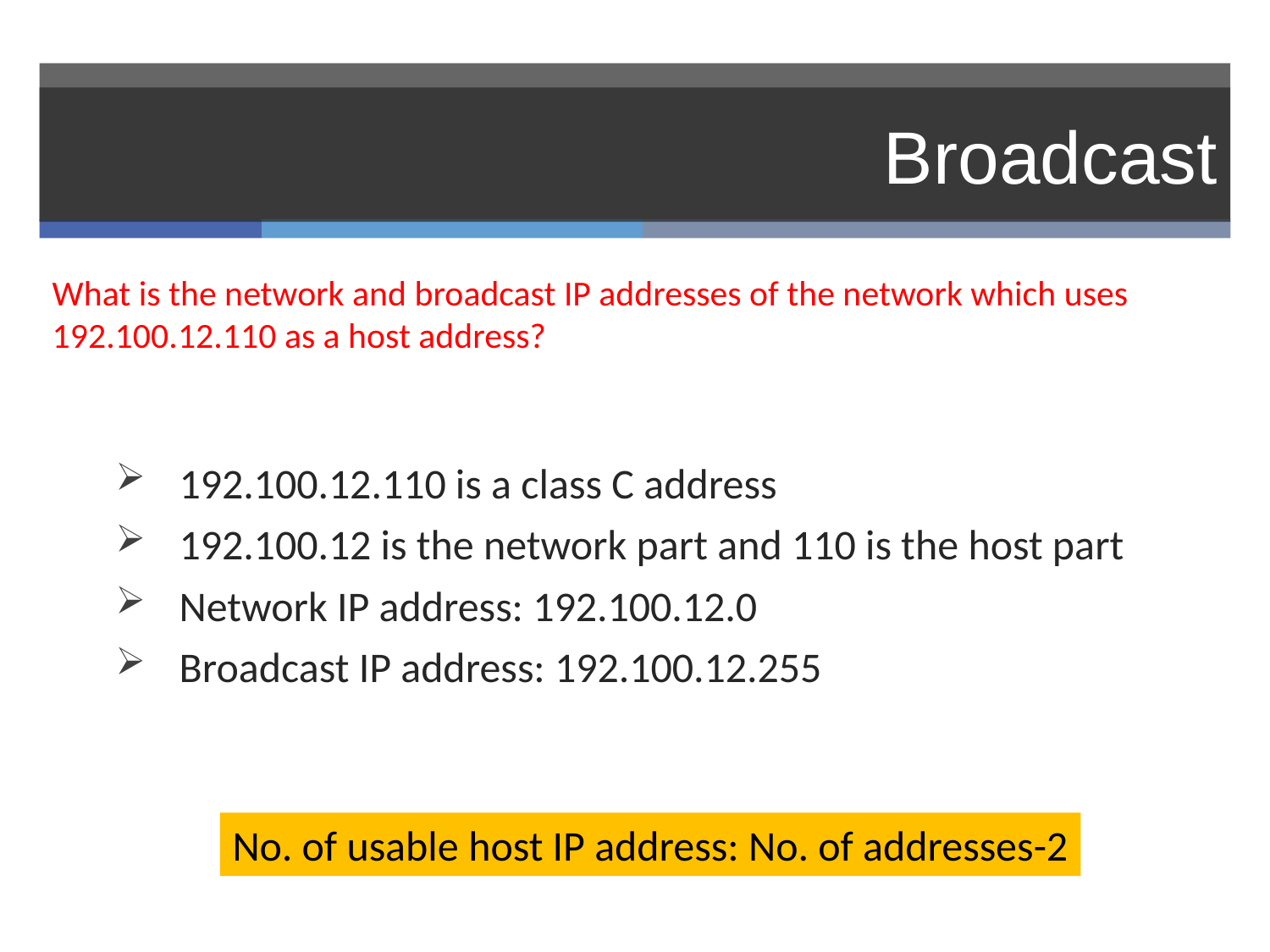

# Broadcast
What is the network and broadcast IP addresses of the network which uses 192.100.12.110 as a host address?

192.100.12.110 is a class C address
192.100.12 is the network part and 110 is the host part
Network IP address: 192.100.12.0
Broadcast IP address: 192.100.12.255

No. of usable host IP address: No. of addresses-2